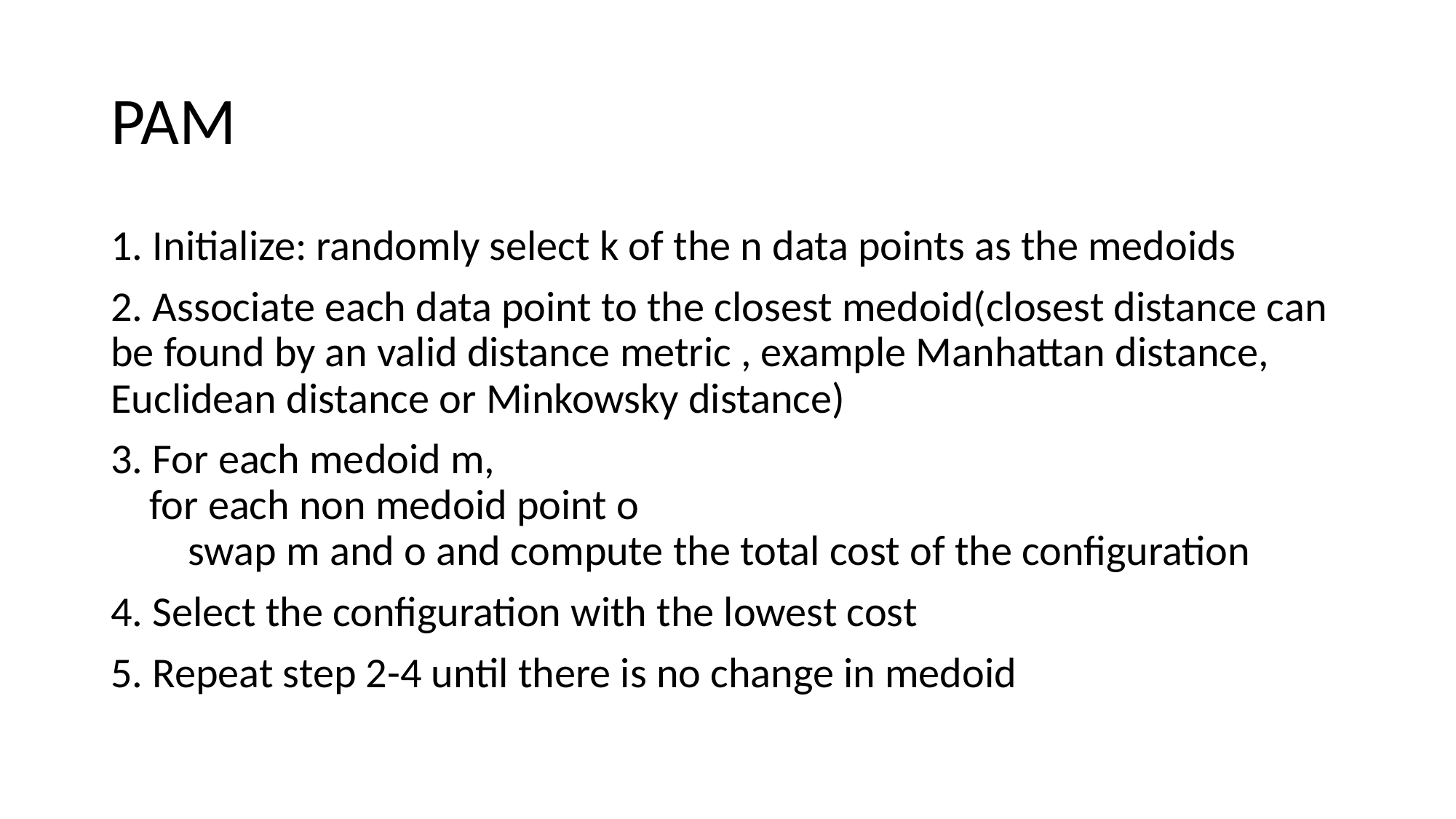

# PAM
1. Initialize: randomly select k of the n data points as the medoids
2. Associate each data point to the closest medoid(closest distance can be found by an valid distance metric , example Manhattan distance, Euclidean distance or Minkowsky distance)
3. For each medoid m,
    for each non medoid point o
        swap m and o and compute the total cost of the configuration
4. Select the configuration with the lowest cost
5. Repeat step 2-4 until there is no change in medoid